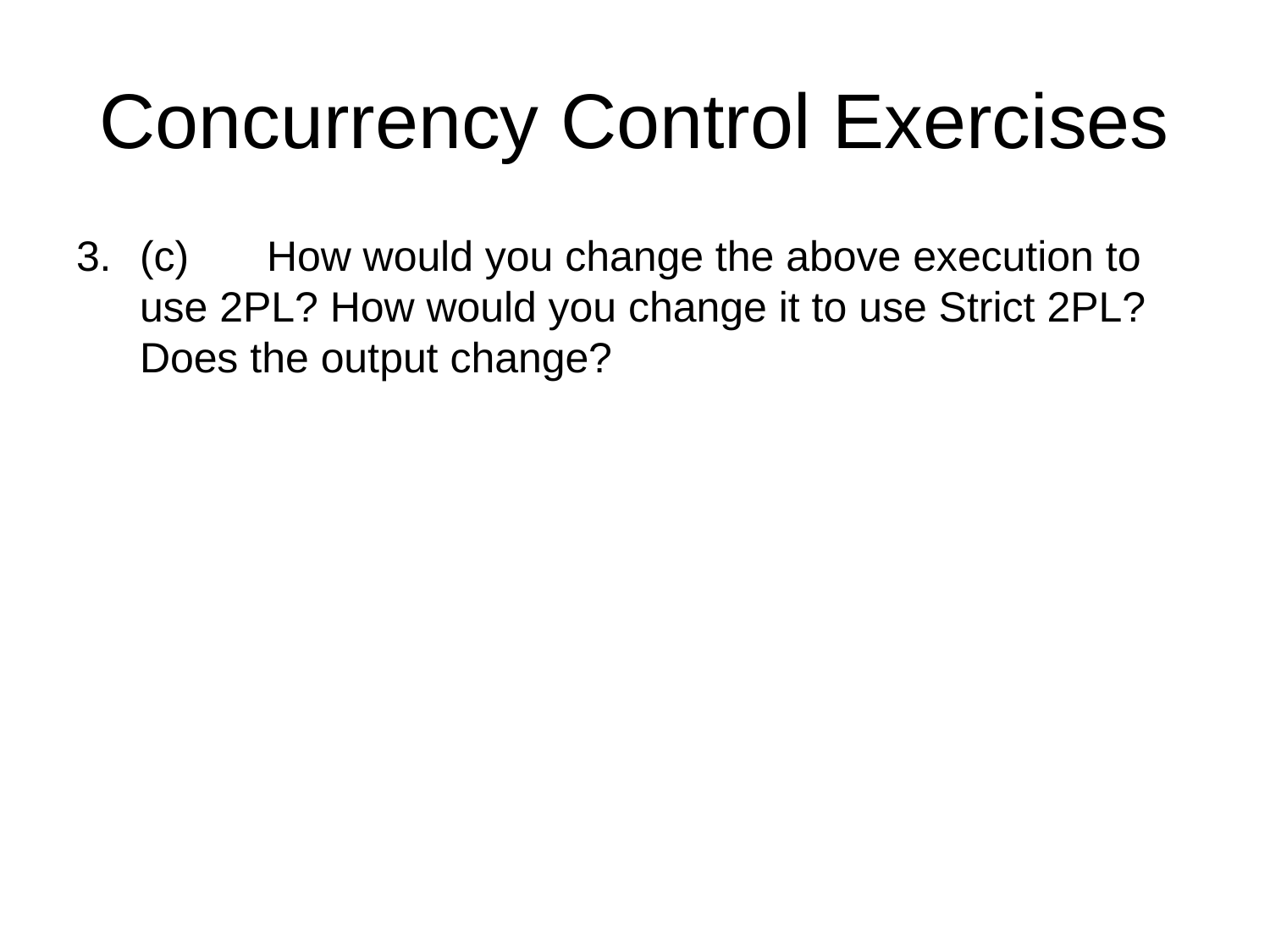

# Concurrency Control Exercises
(c)	How would you change the above execution to use 2PL? How would you change it to use Strict 2PL? Does the output change?